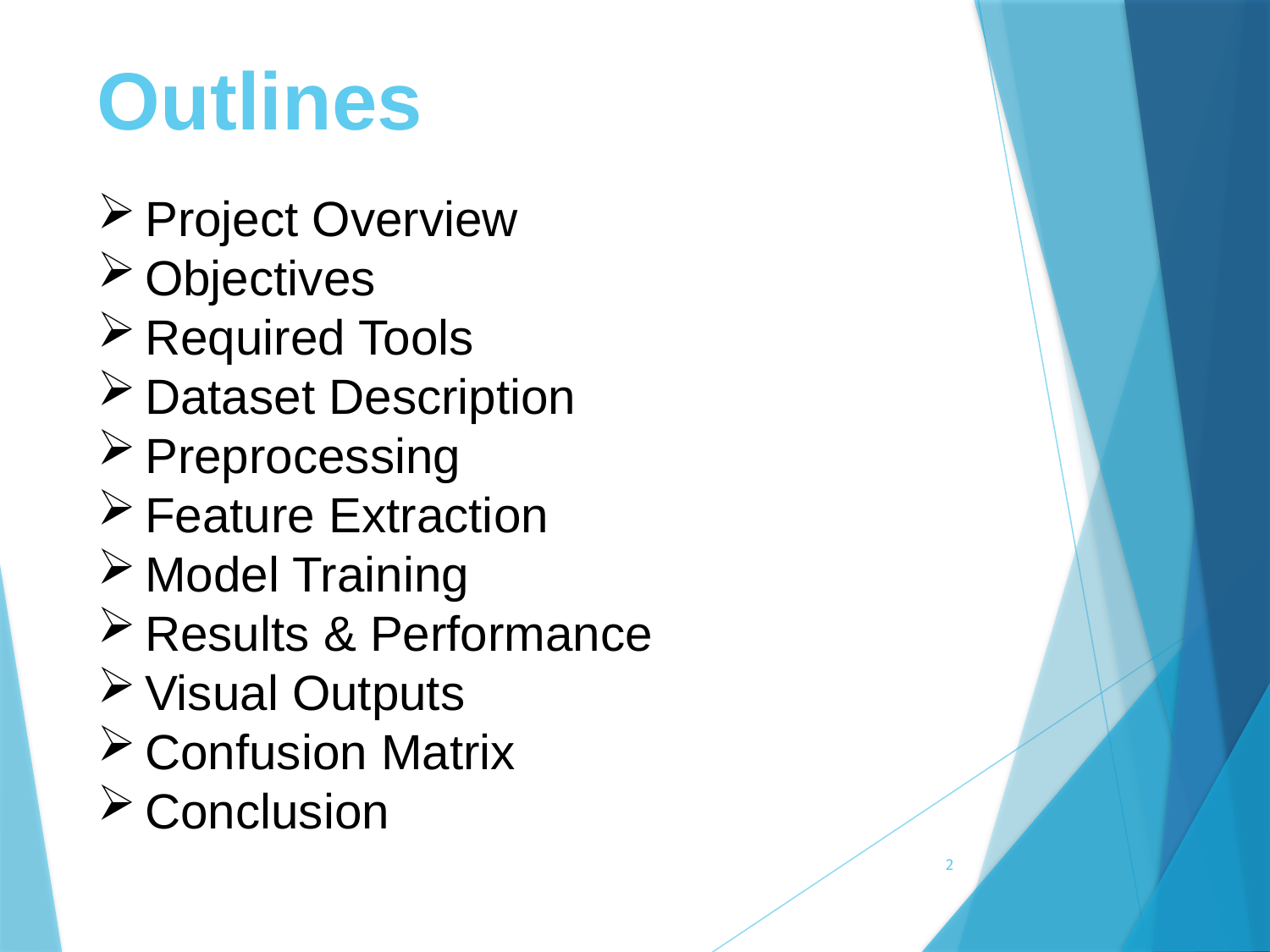

# Outlines
Project Overview
Objectives
Required Tools
Dataset Description
Preprocessing
Feature Extraction
Model Training
Results & Performance
Visual Outputs
Confusion Matrix
Conclusion
2